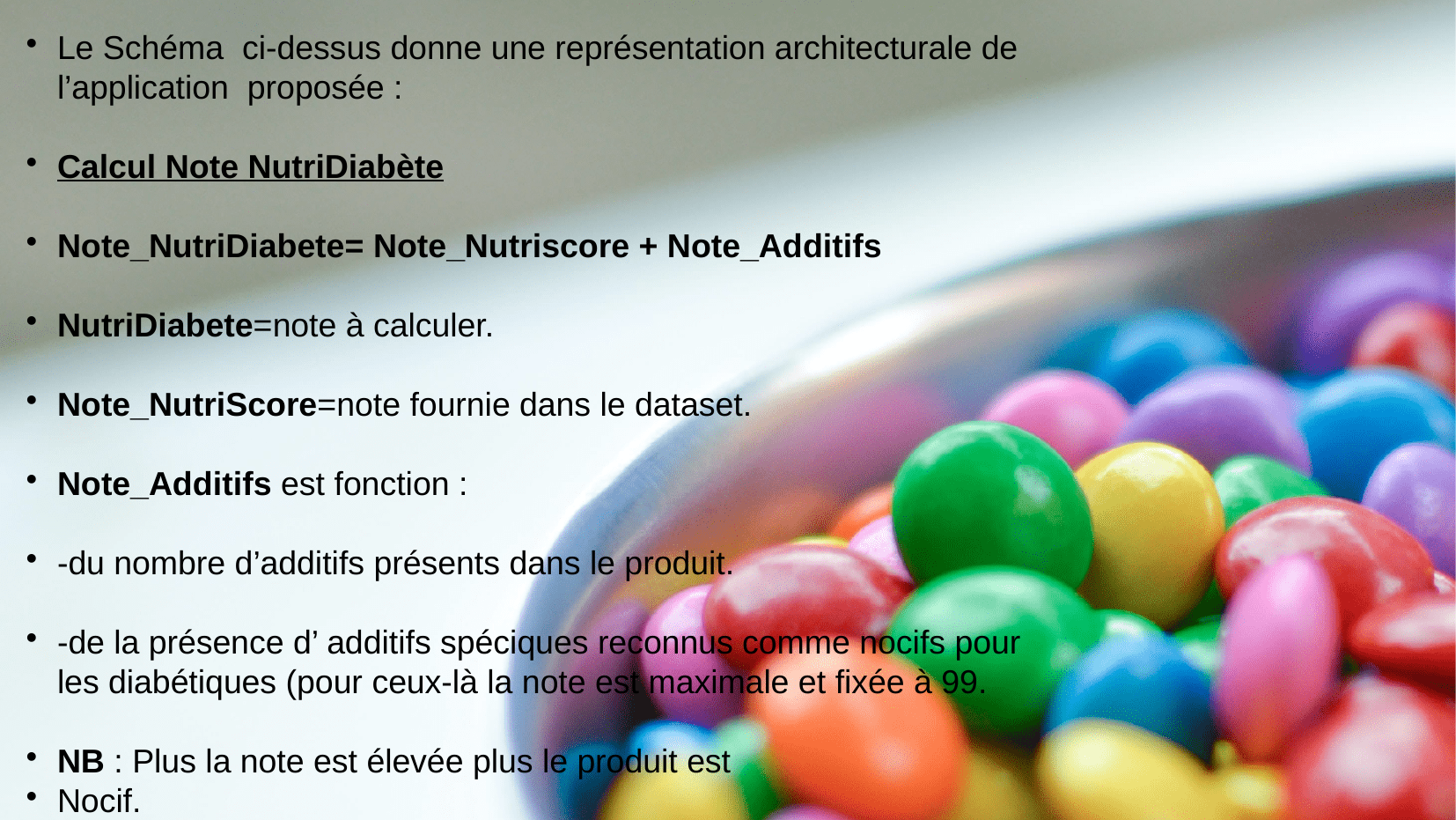

# Le Schéma  ci-dessus donne une représentation architecturale de l’application  proposée :

Calcul Note NutriDiabète

Note_NutriDiabete= Note_Nutriscore + Note_Additifs

NutriDiabete=note à calculer.

Note_NutriScore=note fournie dans le dataset.

Note_Additifs est fonction :

-du nombre d’additifs présents dans le produit.

-de la présence d’ additifs spéciques reconnus comme nocifs pour les diabétiques (pour ceux-là la note est maximale et fixée à 99.

NB : Plus la note est élevée plus le produit est
Nocif.